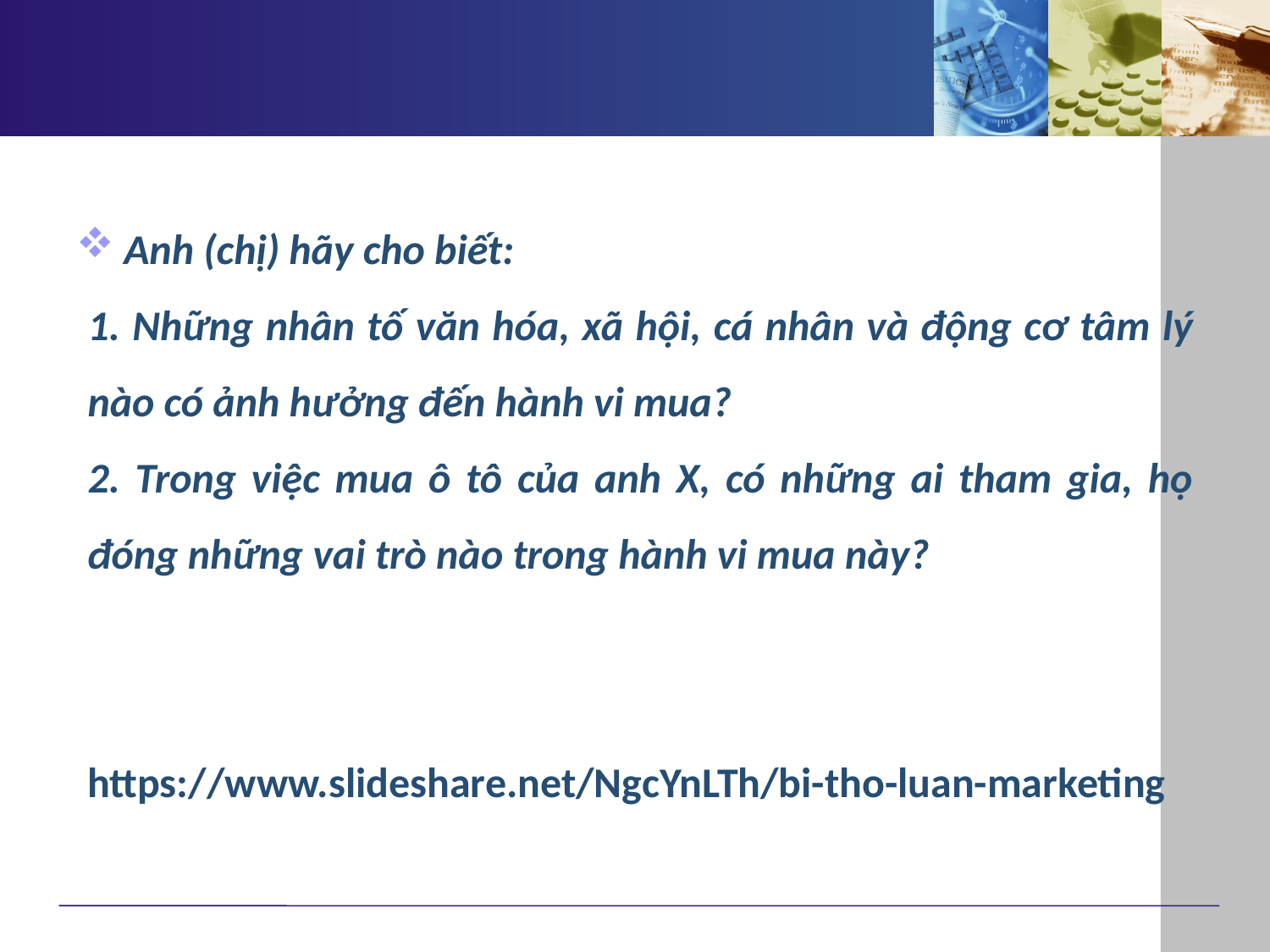

Anh (chị) hãy cho biết:
1. Những nhân tố văn hóa, xã hội, cá nhân và động cơ tâm lý nào có ảnh hưởng đến hành vi mua?
2. Trong việc mua ô tô của anh X, có những ai tham gia, họ đóng những vai trò nào trong hành vi mua này?

https://www.slideshare.net/NgcYnLTh/bi-tho-luan-marketing